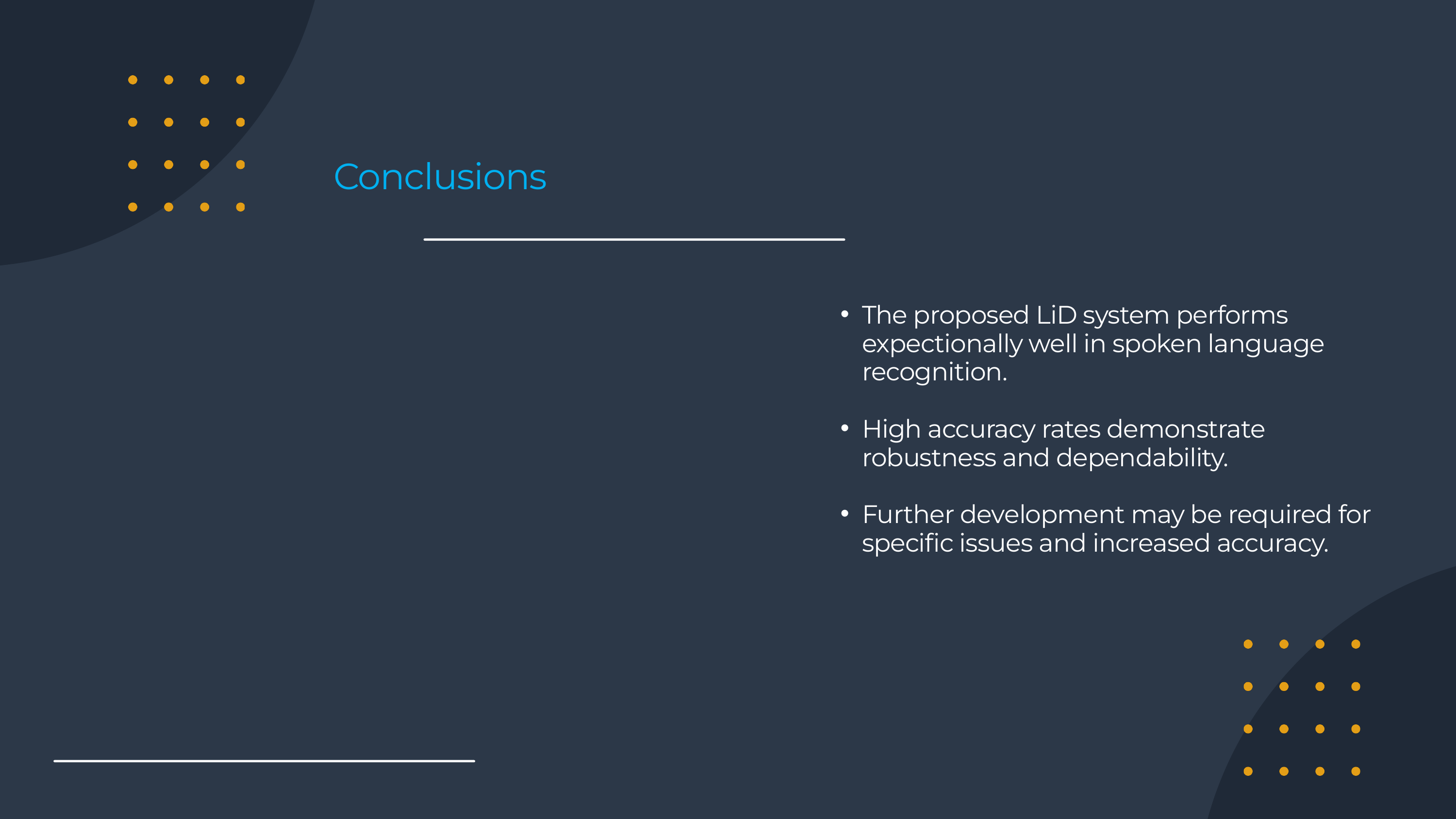

Conclusions

The proposed LiD system performs expectionally well in spoken language recognition.

High accuracy rates demonstrate robustness and dependability.

Further development may be required for specific issues and increased accuracy.